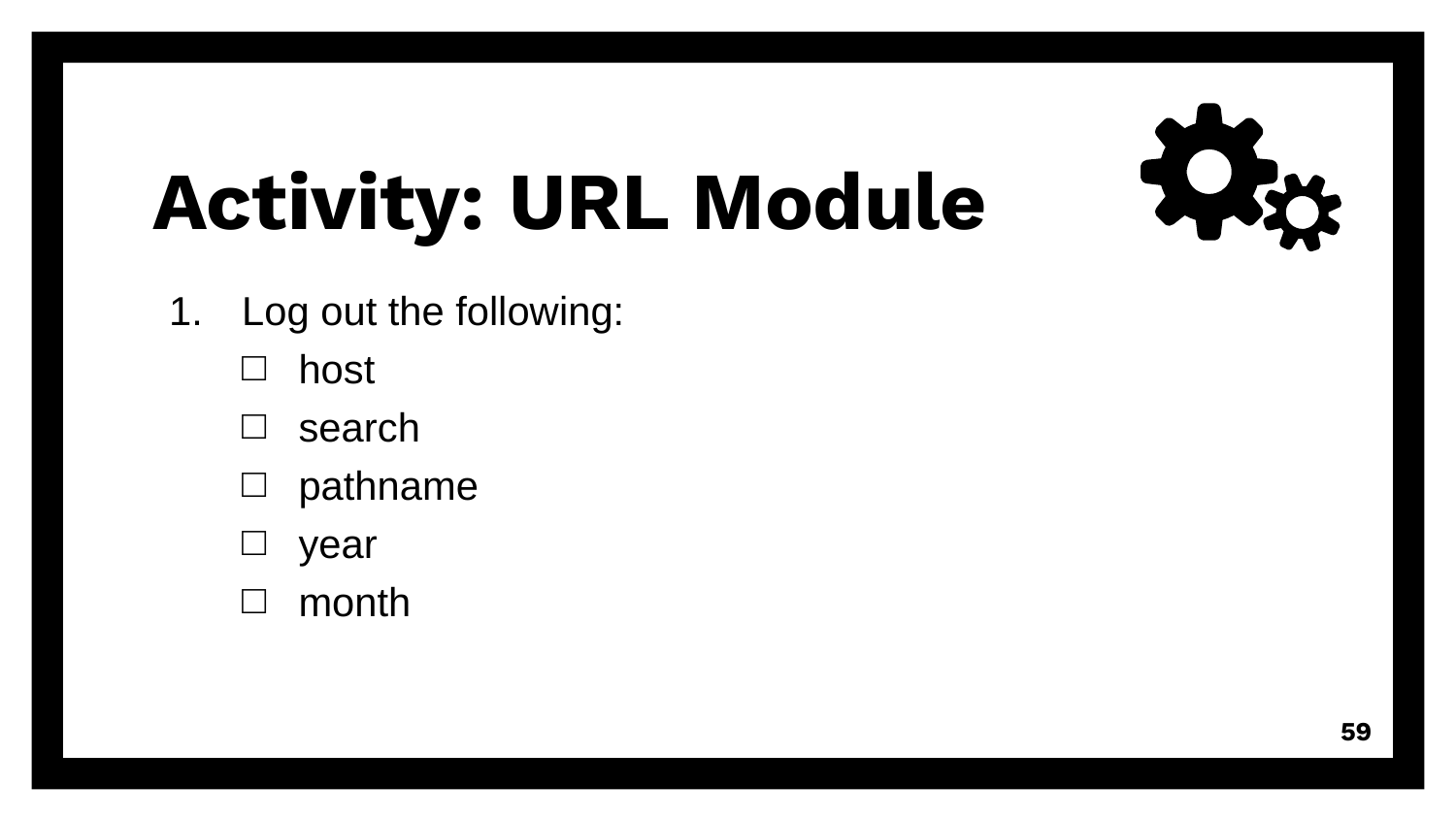

# Activity: URL Module
Log out the following:
host
search
pathname
year
month
59